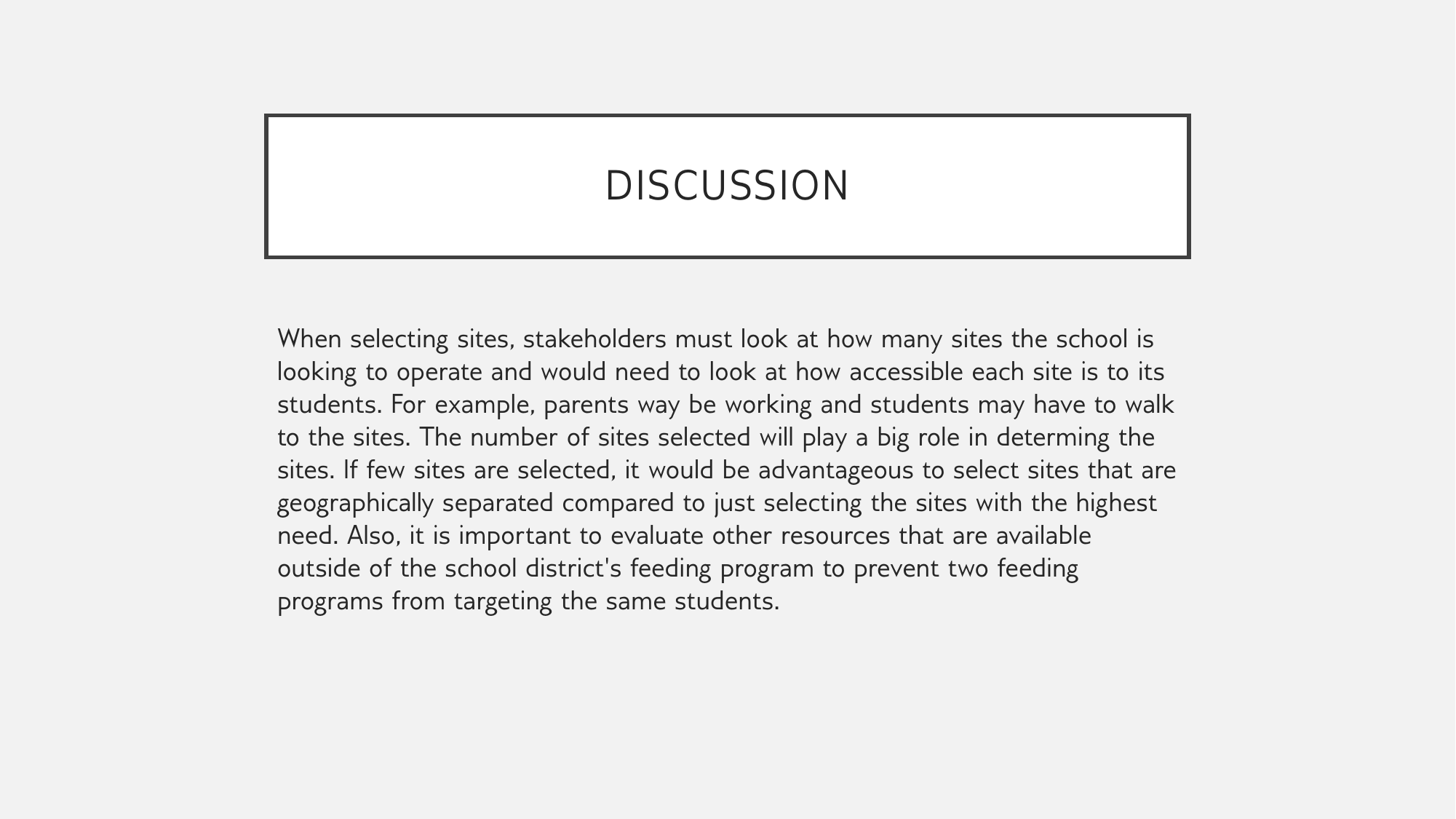

# discussion
When selecting sites, stakeholders must look at how many sites the school is looking to operate and would need to look at how accessible each site is to its students. For example, parents way be working and students may have to walk to the sites. The number of sites selected will play a big role in determing the sites. If few sites are selected, it would be advantageous to select sites that are geographically separated compared to just selecting the sites with the highest need. Also, it is important to evaluate other resources that are available outside of the school district's feeding program to prevent two feeding programs from targeting the same students.